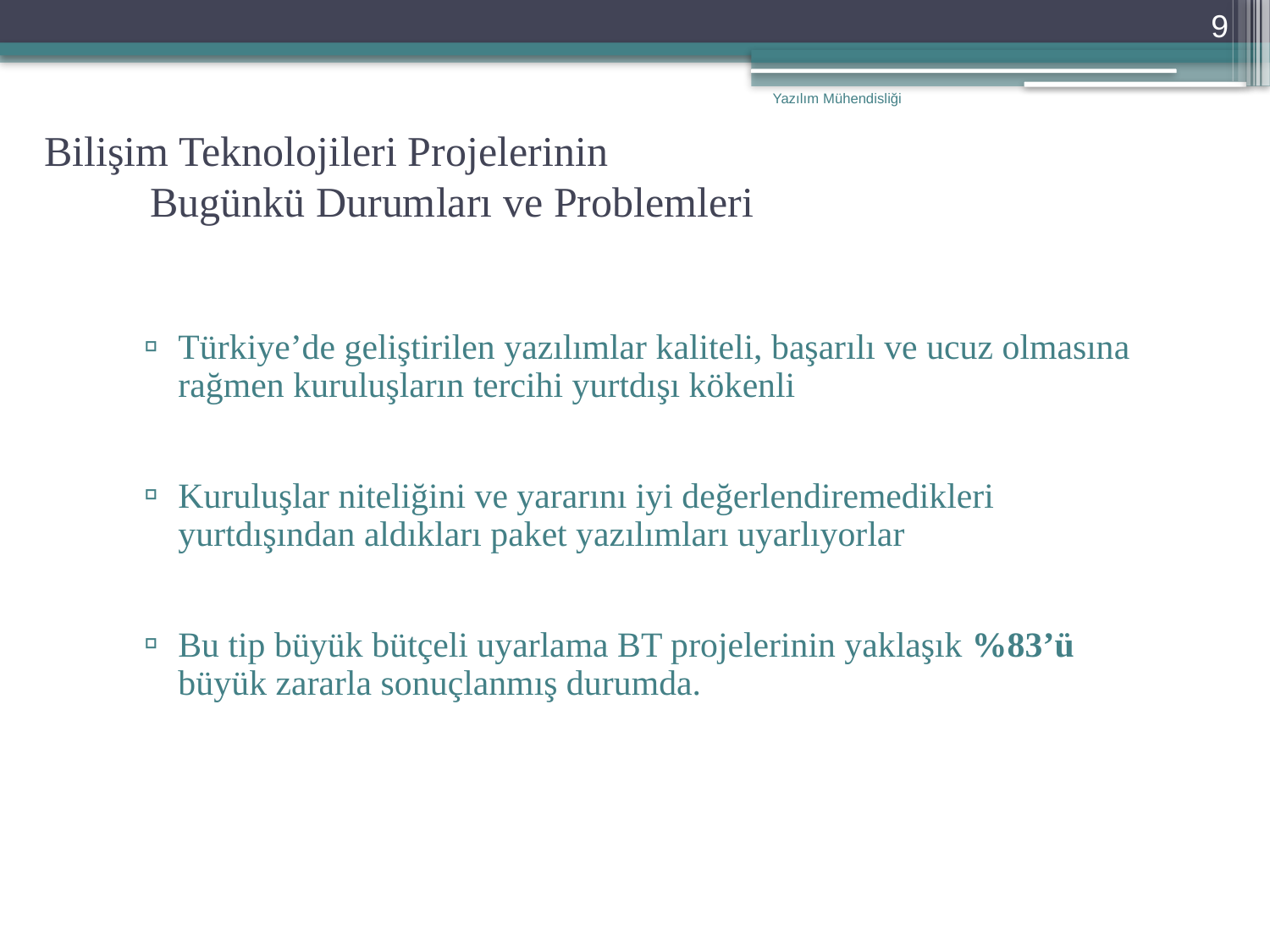

9
Yazılım Mühendisliği
# Bilişim Teknolojileri Projelerinin Bugünkü Durumları ve Problemleri

Türkiye’de geliştirilen yazılımlar kaliteli, başarılı ve ucuz olmasına rağmen kuruluşların tercihi yurtdışı kökenli

Kuruluşlar niteliğini ve yararını iyi değerlendiremedikleri yurtdışından aldıkları paket yazılımları uyarlıyorlar

Bu tip büyük bütçeli uyarlama BT projelerinin yaklaşık %83’ü büyük zararla sonuçlanmış durumda.